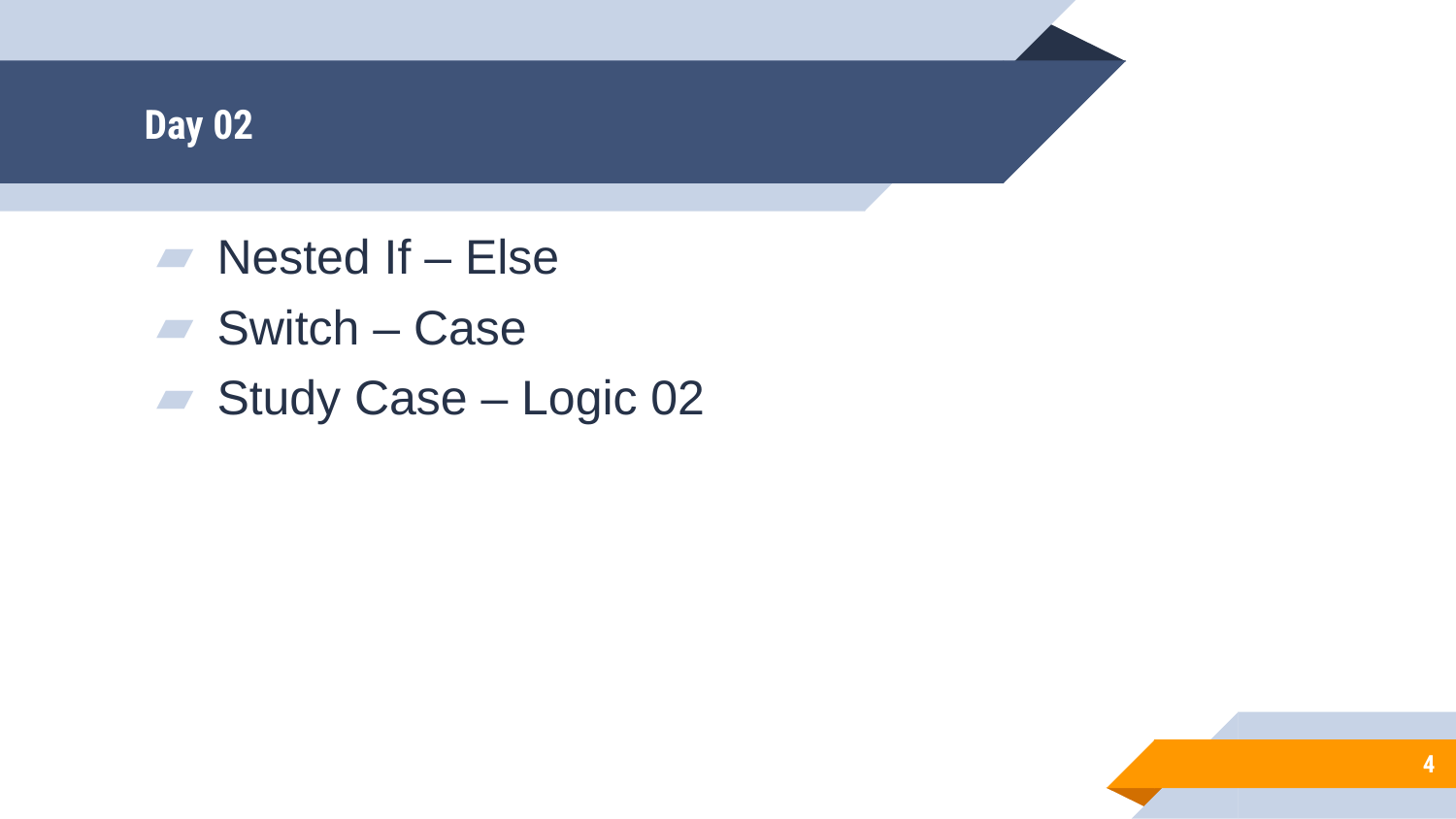

# Day 02
Nested If – Else
Switch – Case
Study Case – Logic 02
4